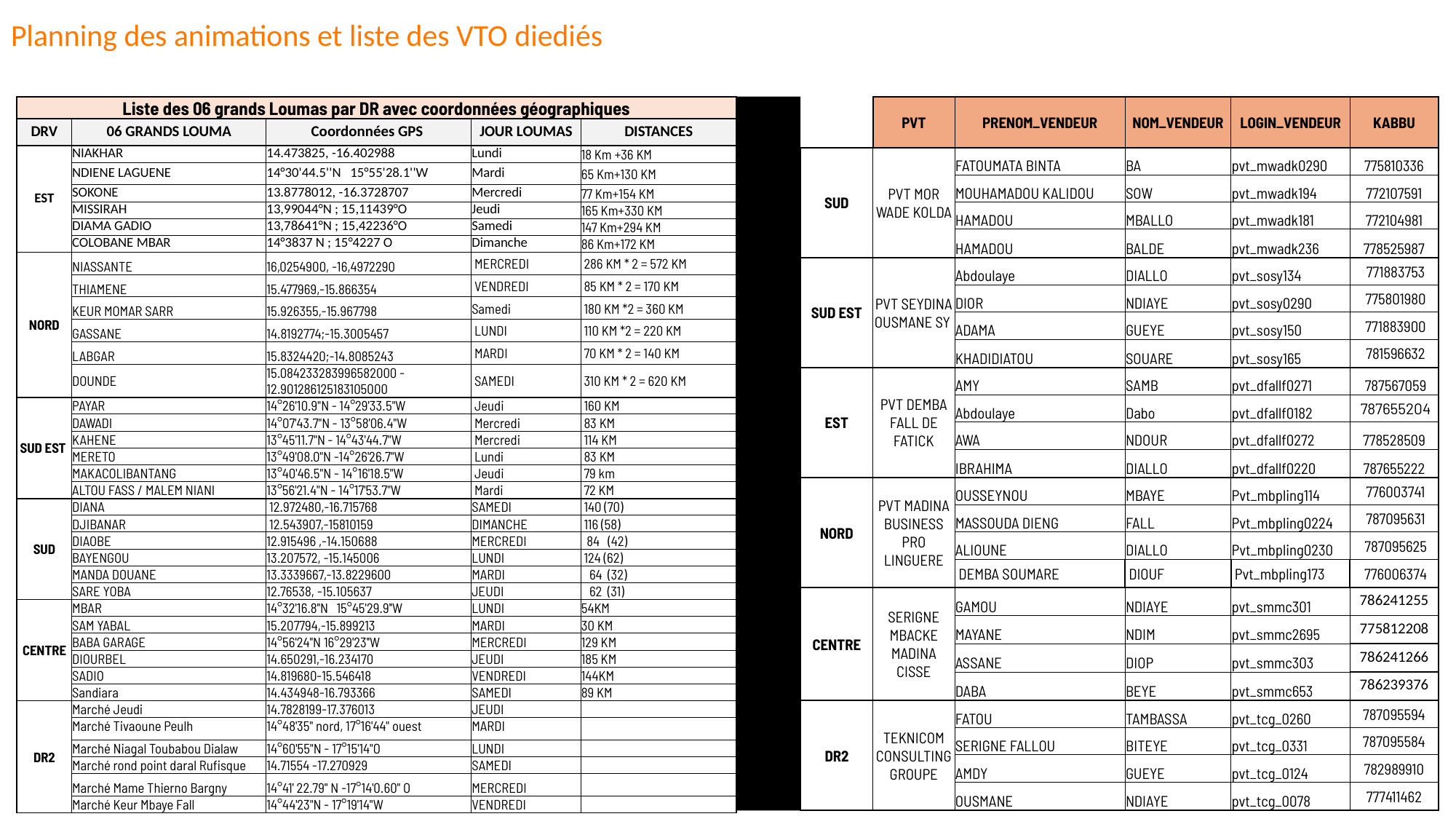

# Planning des animations et liste des VTO diediés
| Liste des 06 grands Loumas par DR avec coordonnées géographiques |  |  |  |  |
| --- | --- | --- | --- | --- |
| DRV | 06 GRANDS LOUMA | Coordonnées GPS | JOUR LOUMAS | DISTANCES |
| EST | NIAKHAR | 14.473825, -16.402988 | Lundi | 18 Km +36 KM |
|  | NDIENE LAGUENE | 14°30'44.5''N   15°55'28.1''W | Mardi | 65 Km+130 KM |
|  | SOKONE | 13.8778012, -16.3728707 | Mercredi | 77 Km+154 KM |
|  | MISSIRAH | 13,99044°N ; 15,11439°O | Jeudi | 165 Km+330 KM |
|  | DIAMA GADIO | 13,78641°N ; 15,42236°O | Samedi | 147 Km+294 KM |
|  | COLOBANE MBAR | 14°3837 N ; 15°4227 O | Dimanche | 86 Km+172 KM |
| NORD | NIASSANTE | 16,0254900, -16,4972290 | MERCREDI | 286 KM \* 2 = 572 KM |
|  | THIAMENE | 15.477969,-15.866354 | VENDREDI | 85 KM \* 2 = 170 KM |
|  | KEUR MOMAR SARR | 15.926355,-15.967798 | Samedi | 180 KM \*2 = 360 KM |
|  | GASSANE | 14.8192774;-15.3005457 | LUNDI | 110 KM \*2 = 220 KM |
|  | LABGAR | 15.8324420;-14.8085243 | MARDI | 70 KM \* 2 = 140 KM |
|  | DOUNDE | 15.084233283996582000 -12.901286125183105000 | SAMEDI | 310 KM \* 2 = 620 KM |
| SUD EST | PAYAR | 14°26'10.9"N - 14°29'33.5"W | Jeudi | 160 KM |
|  | DAWADI | 14°07'43.7"N - 13°58'06.4"W | Mercredi | 83 KM |
|  | KAHENE | 13°45'11.7"N - 14°43'44.7"W | Mercredi | 114 KM |
|  | MERETO | 13°49'08.0"N -14°26'26.7"W | Lundi | 83 KM |
|  | MAKACOLIBANTANG | 13°40'46.5"N - 14°16'18.5"W | Jeudi | 79 km |
|  | ALTOU FASS / MALEM NIANI | 13°56'21.4"N - 14°17'53.7"W | Mardi | 72 KM |
| SUD | DIANA | 12.972480,-16.715768 | SAMEDI | 140 (70) |
|  | DJIBANAR | 12.543907,-15810159 | DIMANCHE | 116 (58) |
|  | DIAOBE | 12.915496 ,-14.150688 | MERCREDI | 84   (42) |
|  | BAYENGOU | 13.207572, -15.145006 | LUNDI | 124 (62) |
|  | MANDA DOUANE | 13.3339667,-13.8229600 | MARDI | 64  (32) |
|  | SARE YOBA | 12.76538, -15.105637 | JEUDI | 62  (31) |
| CENTRE | MBAR | 14°32'16.8''N 15°45'29.9''W | LUNDI | 54KM |
|  | SAM YABAL | 15.207794,-15.899213 | MARDI | 30 KM |
|  | BABA GARAGE | 14°56'24''N 16°29'23''W | MERCREDI | 129 KM |
|  | DIOURBEL | 14.650291,-16.234170 | JEUDI | 185 KM |
|  | SADIO | 14.819680-15.546418 | VENDREDI | 144KM |
|  | Sandiara | 14.434948-16.793366 | SAMEDI | 89 KM |
| DR2 | Marché Jeudi | 14.7828199-17.376013 | JEUDI |  |
|  | Marché Tivaoune Peulh | 14°48'35" nord, 17°16'44" ouest | MARDI |  |
|  | Marché Niagal Toubabou Dialaw | 14°60'55"N - 17°15'14"O | LUNDI |  |
|  | Marché rond point daral Rufisque | 14.71554 -17.270929 | SAMEDI |  |
|  | Marché Mame Thierno Bargny | 14°41' 22.79" N -17°14'0.60" O | MERCREDI |  |
|  | Marché Keur Mbaye Fall | 14°44'23"N - 17°19'14"W | VENDREDI |  |
|  | PVT | PRENOM\_VENDEUR | NOM\_VENDEUR | LOGIN\_VENDEUR | KABBU |
| --- | --- | --- | --- | --- | --- |
| SUD | PVT MOR WADE KOLDA | FATOUMATA BINTA | BA | pvt\_mwadk0290 | 775810336 |
|  |  | MOUHAMADOU KALIDOU | SOW | pvt\_mwadk194 | 772107591 |
|  |  | HAMADOU | MBALLO | pvt\_mwadk181 | 772104981 |
|  |  | HAMADOU | BALDE | pvt\_mwadk236 | 778525987 |
| SUD EST | PVT SEYDINA OUSMANE SY | Abdoulaye | DIALLO | pvt\_sosy134 | 771883753 |
|  |  | DIOR | NDIAYE | pvt\_sosy0290 | 775801980 |
|  |  | ADAMA | GUEYE | pvt\_sosy150 | 771883900 |
|  |  | KHADIDIATOU | SOUARE | pvt\_sosy165 | 781596632 |
| EST | PVT DEMBA FALL DE FATICK | AMY | SAMB | pvt\_dfallf0271 | 787567059 |
|  |  | Abdoulaye | Dabo | pvt\_dfallf0182 | 787655204 |
|  |  | AWA | NDOUR | pvt\_dfallf0272 | 778528509 |
|  |  | IBRAHIMA | DIALLO | pvt\_dfallf0220 | 787655222 |
| NORD | PVT MADINA BUSINESS PRO LINGUERE | OUSSEYNOU | MBAYE | Pvt\_mbpling114 | 776003741 |
|  |  | MASSOUDA DIENG | FALL | Pvt\_mbpling0224 | 787095631 |
|  |  | ALIOUNE | DIALLO | Pvt\_mbpling0230 | 787095625 |
|  |  | DEMBA SOUMARE | DIOUF | Pvt\_mbpling173 | 776006374 |
| CENTRE | SERIGNE MBACKE MADINA CISSE | GAMOU | NDIAYE | pvt\_smmc301 | 786241255 |
|  |  | MAYANE | NDIM | pvt\_smmc2695 | 775812208 |
|  |  | ASSANE | DIOP | pvt\_smmc303 | 786241266 |
|  |  | DABA | BEYE | pvt\_smmc653 | 786239376 |
| DR2 | TEKNICOM CONSULTING GROUPE | FATOU | TAMBASSA | pvt\_tcg\_0260 | 787095594 |
|  |  | SERIGNE FALLOU | BITEYE | pvt\_tcg\_0331 | 787095584 |
|  |  | AMDY | GUEYE | pvt\_tcg\_0124 | 782989910 |
|  |  | OUSMANE | NDIAYE | pvt\_tcg\_0078 | 777411462 |